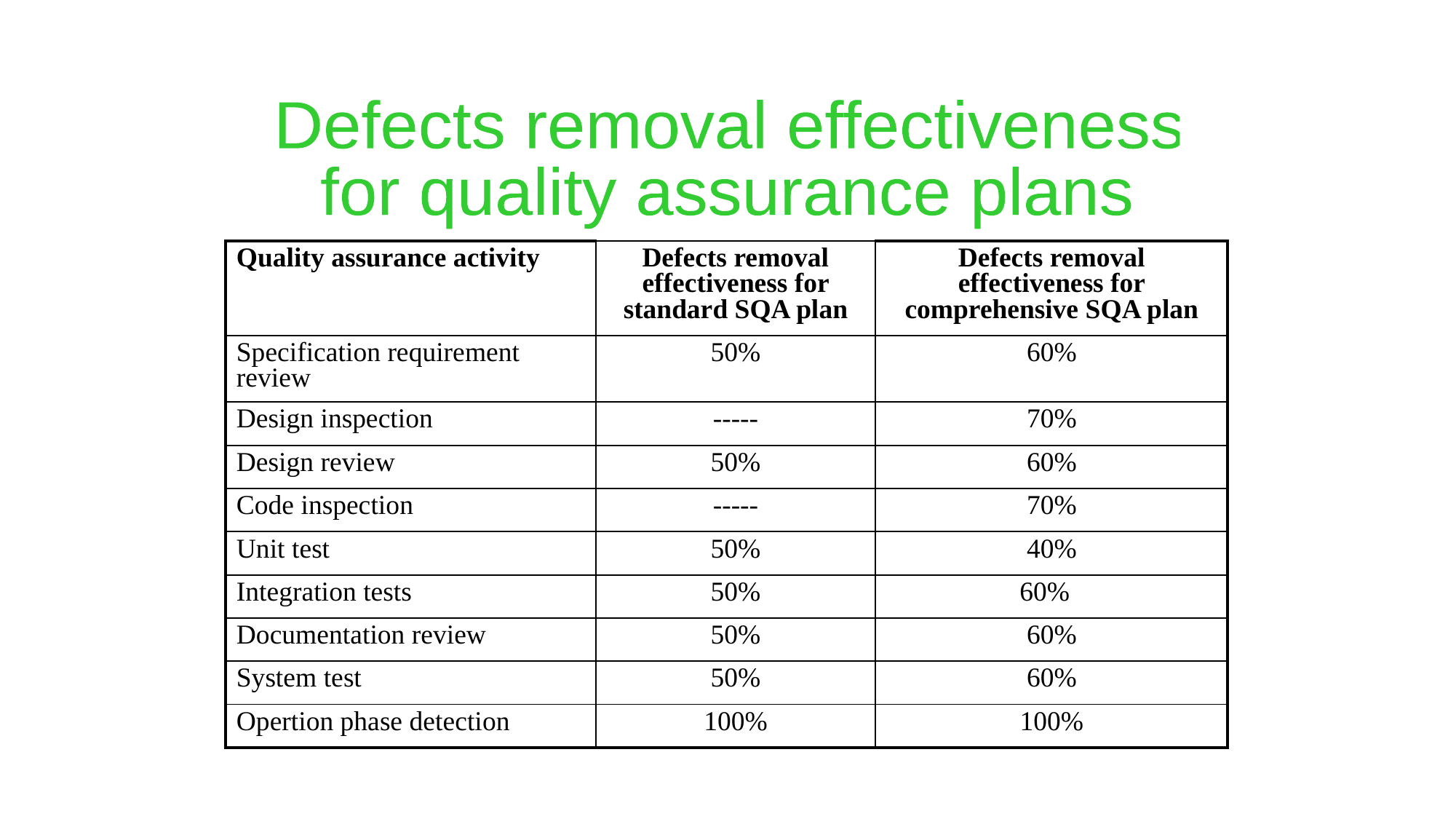

Defects removal effectiveness
for quality assurance plans
| Quality assurance activity | Defects removal effectiveness for standard SQA plan | Defects removal effectiveness for comprehensive SQA plan |
| --- | --- | --- |
| Specification requirement review | 50% | 60% |
| Design inspection | ----- | 70% |
| Design review | 50% | 60% |
| Code inspection | ----- | 70% |
| Unit test | 50% | 40% |
| Integration tests | 50% | 60% |
| Documentation review | 50% | 60% |
| System test | 50% | 60% |
| Opertion phase detection | 100% | 100% |